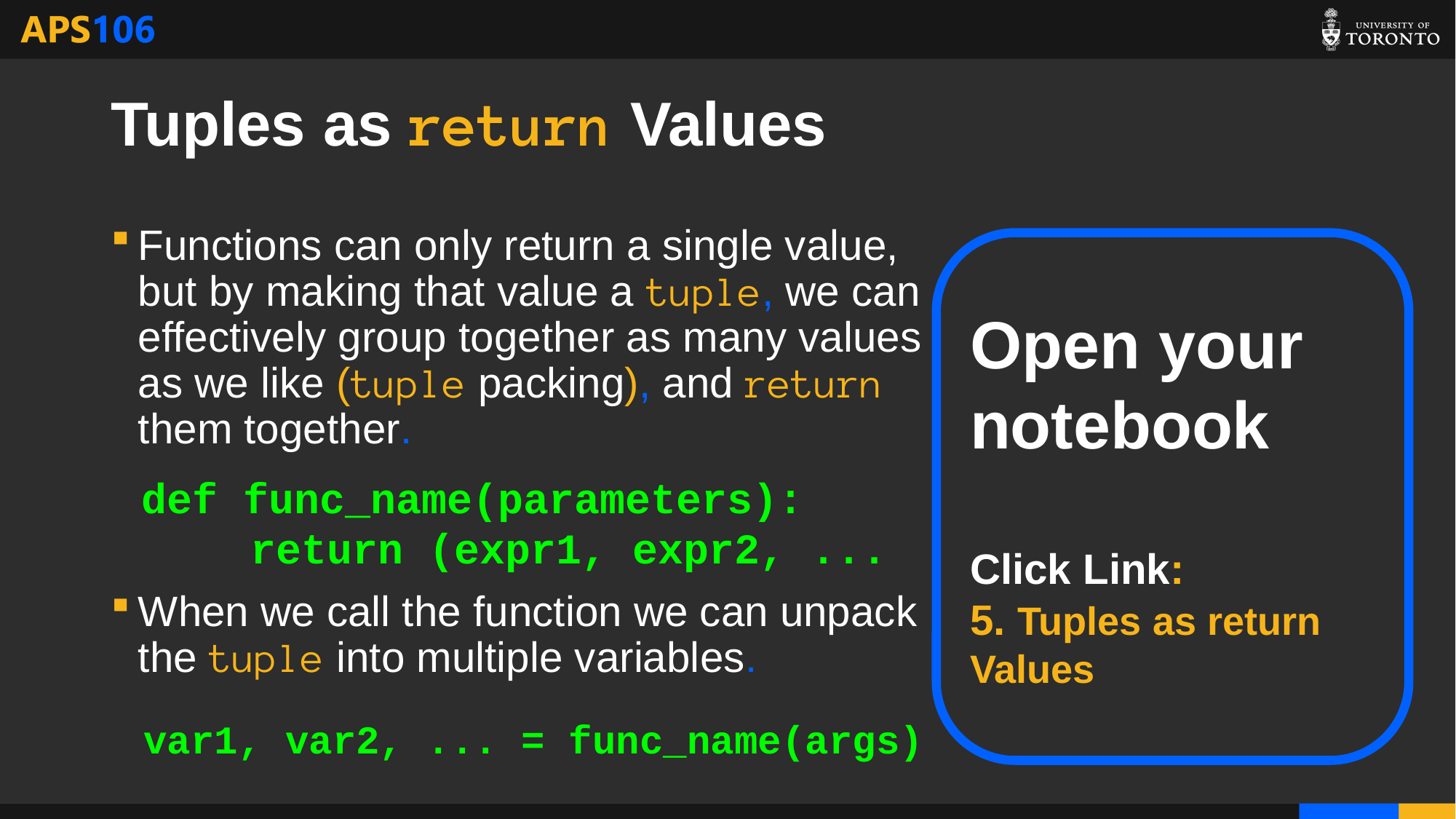

# Tuples as return Values
Functions can only return a single value, but by making that value a tuple, we can effectively group together as many values as we like (tuple packing), and return them together.

When we call the function we can unpack the tuple into multiple variables.

Open your notebook

Click Link:
5. Tuples as return Values
def func_name(parameters):
	return (expr1, expr2, ...
var1, var2, ... = func_name(args)